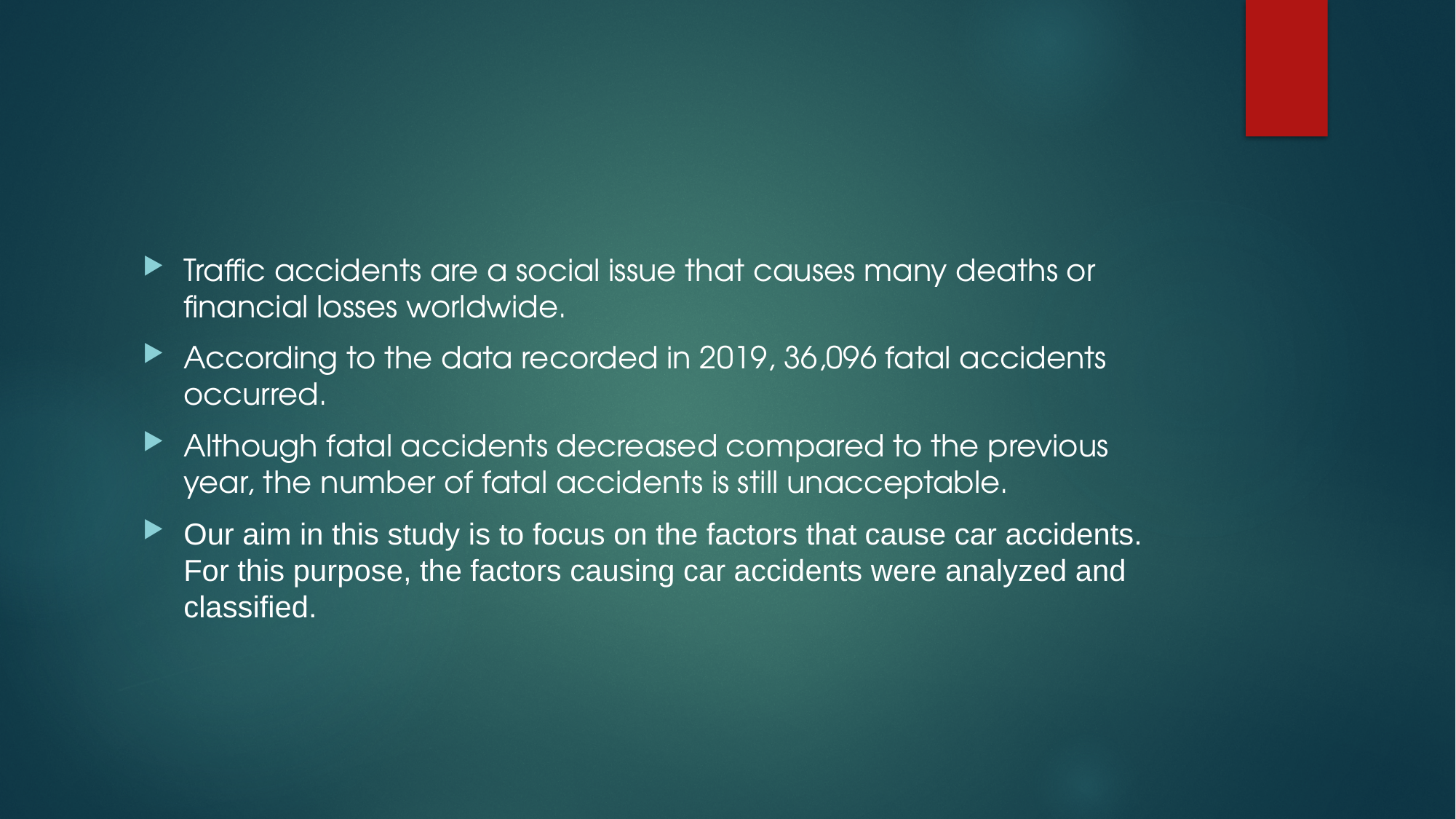

#
Traffic accidents are a social issue that causes many deaths or financial losses worldwide.
According to the data recorded in 2019, 36,096 fatal accidents occurred.
Although fatal accidents decreased compared to the previous year, the number of fatal accidents is still unacceptable.
Our aim in this study is to focus on the factors that cause car accidents. For this purpose, the factors causing car accidents were analyzed and classified.